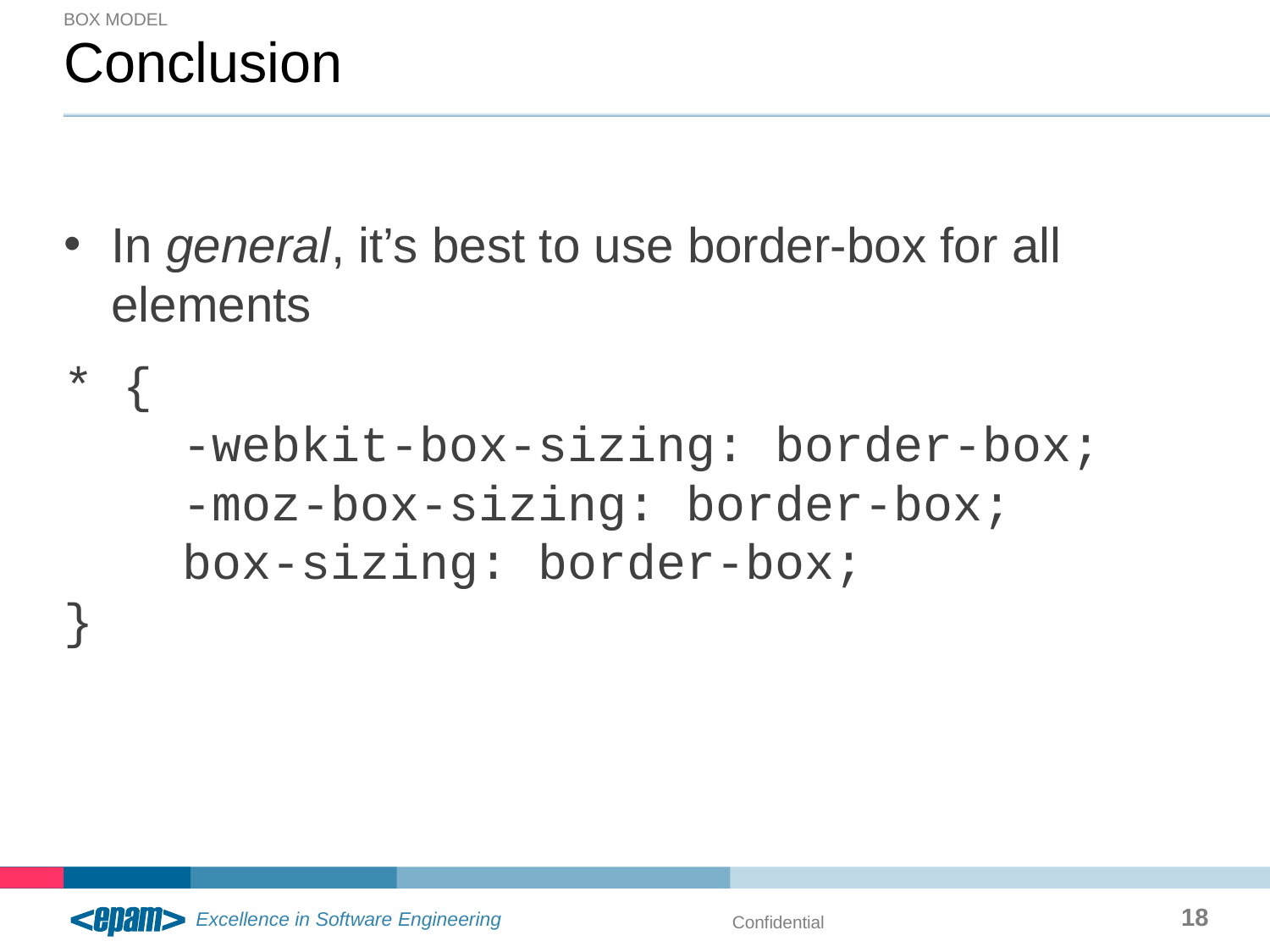

Box model
# Conclusion

In general, it’s best to use border-box for all elements
* {
    -webkit-box-sizing: border-box;
    -moz-box-sizing: border-box;
    box-sizing: border-box;
}
18
Confidential